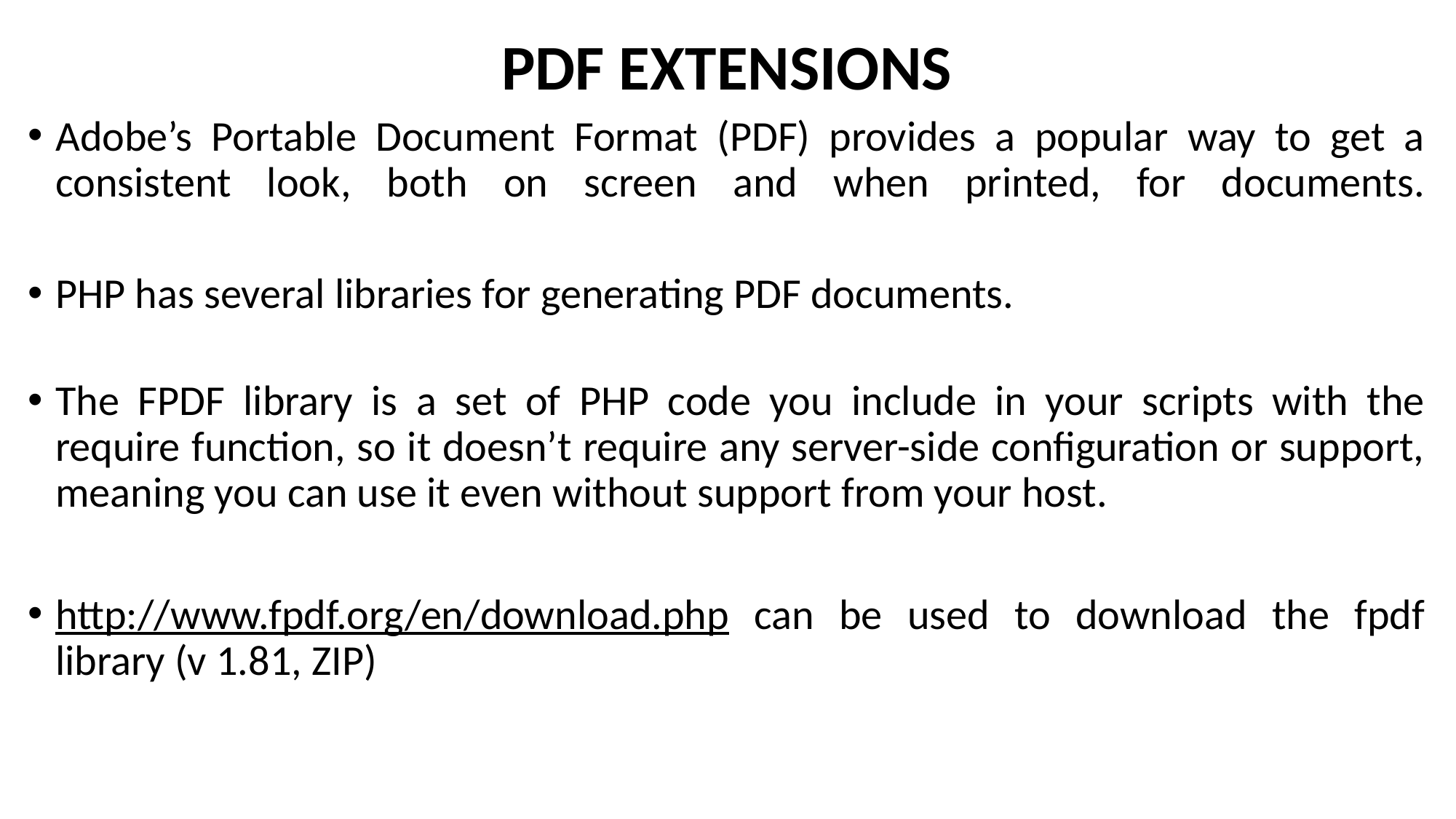

PDF Extensions
Adobe’s Portable Document Format (PDF) provides a popular way to get a consistent look, both on screen and when printed, for documents.
PHP has several libraries for generating PDF documents.
The FPDF library is a set of PHP code you include in your scripts with the require function, so it doesn’t require any server-side configuration or support, meaning you can use it even without support from your host.

http://www.fpdf.org/en/download.php can be used to download the fpdf library (v 1.81, ZIP)